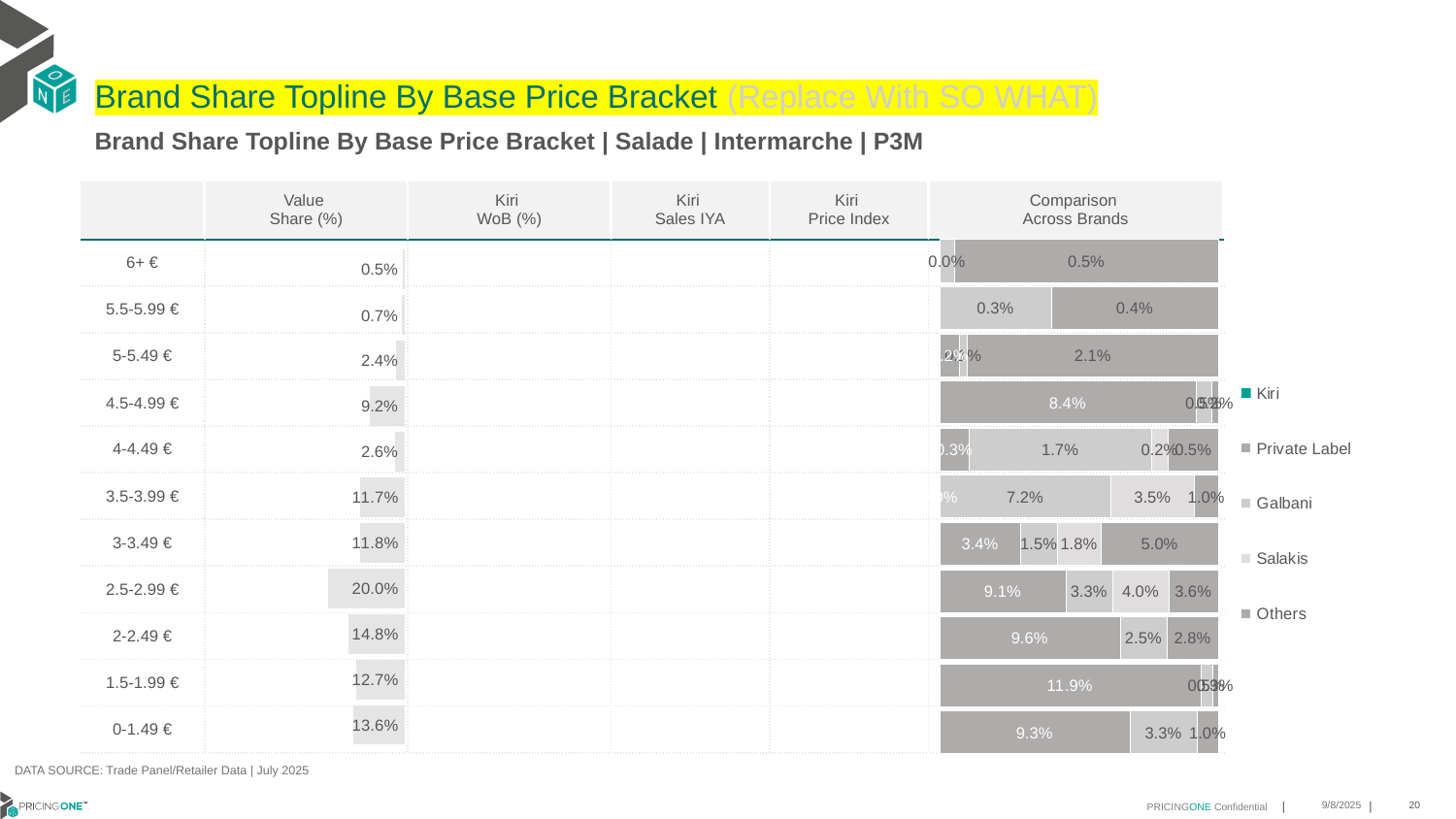

# Brand Share Topline By Base Price Bracket (Replace With SO WHAT)
Brand Share Topline By Base Price Bracket | Salade | Intermarche | P3M
|  | Value Share (%) | Kiri WoB (%) | Kiri Sales IYA | Kiri Price Index | Comparison Across Brands |
| --- | --- | --- | --- | --- | --- |
| 6+ € |  |  |  |  |  |
| 5.5-5.99 € |  |  |  |  |  |
| 5-5.49 € |  |  |  |  |  |
| 4.5-4.99 € |  |  |  |  |  |
| 4-4.49 € |  |  |  |  |  |
| 3.5-3.99 € |  |  |  |  |  |
| 3-3.49 € |  |  |  |  |  |
| 2.5-2.99 € |  |  |  |  |  |
| 2-2.49 € |  |  |  |  |  |
| 1.5-1.99 € |  |  |  |  |  |
| 0-1.49 € |  |  |  |  |  |

### Chart

| Category | Kiri | Private Label | Galbani | Salakis | Others |
|---|---|---|---|---|---|
| 6+ € | None | None | 0.0002527771407025686 | None | 0.004503960024548056 |
| 5.5-5.99 € | None | None | 0.0026058716250084565 | None | 0.003894959111824073 |
| 5-5.49 € | None | 0.0016689401905276512 | 0.0007091572107852206 | None | 0.02137765674975891 |
| 4.5-4.99 € | None | 0.08436506674151753 | 0.0052985031912436064 | None | 0.002175398409640922 |
| 4-4.49 € | None | 0.002815747882082989 | 0.01722668440023715 | 0.0016440457460456432 | 0.004737609843346511 |
| 3.5-3.99 € | None | 2.169450499521401e-07 | 0.07225758044873855 | 0.03492909313751102 | 0.010253943943496227 |
| 3-3.49 € | None | 0.03422335281126254 | 0.015371442648063099 | 0.018367851520493732 | 0.0496208288653199 |
| 2.5-2.99 € | None | 0.09060568996968663 | 0.03339684640720738 | 0.040300779125605146 | 0.035727053188743314 |
| 2-2.49 € | None | 0.09597276587546927 | 0.024546735803197287 | None | 0.027540125523682752 |
| 1.5-1.99 € | None | 0.11927689466880319 | 0.00538654672401585 | None | 0.0028010498549487315 |
| 0-1.49 € | None | 0.09300591576609463 | 0.03270339963378952 | None | 0.010435508871552006 |

### Chart

| Category | Value Share |
|---|---|
|  | 0.004756737165250624 |

### Chart

| Category | Brand WoB % |
|---|---|
|  | None |
DATA SOURCE: Trade Panel/Retailer Data | July 2025

9/8/2025
20